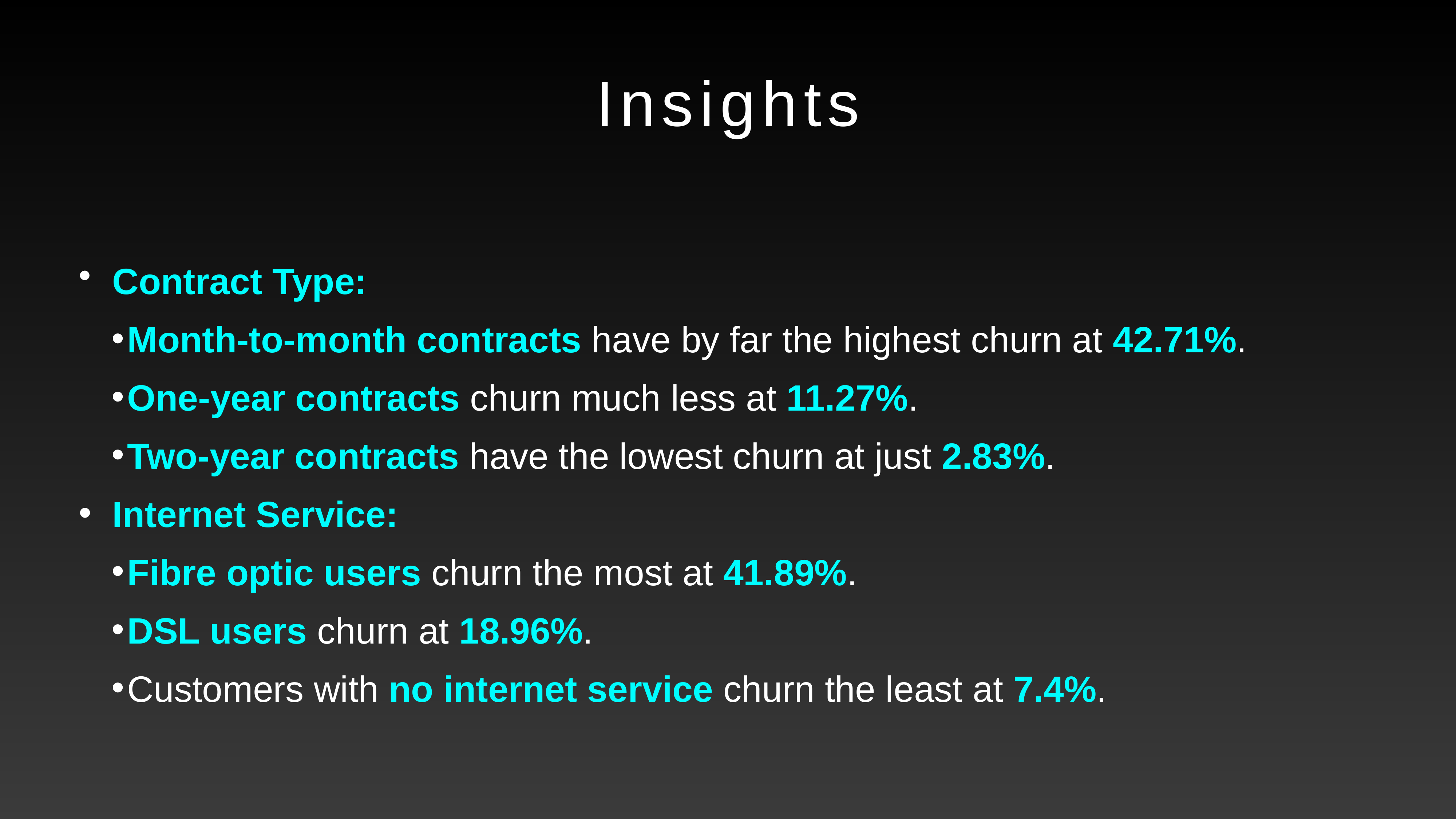

# Insights
Contract Type:
Month-to-month contracts have by far the highest churn at 42.71%.
One-year contracts churn much less at 11.27%.
Two-year contracts have the lowest churn at just 2.83%.
Internet Service:
Fibre optic users churn the most at 41.89%.
DSL users churn at 18.96%.
Customers with no internet service churn the least at 7.4%.